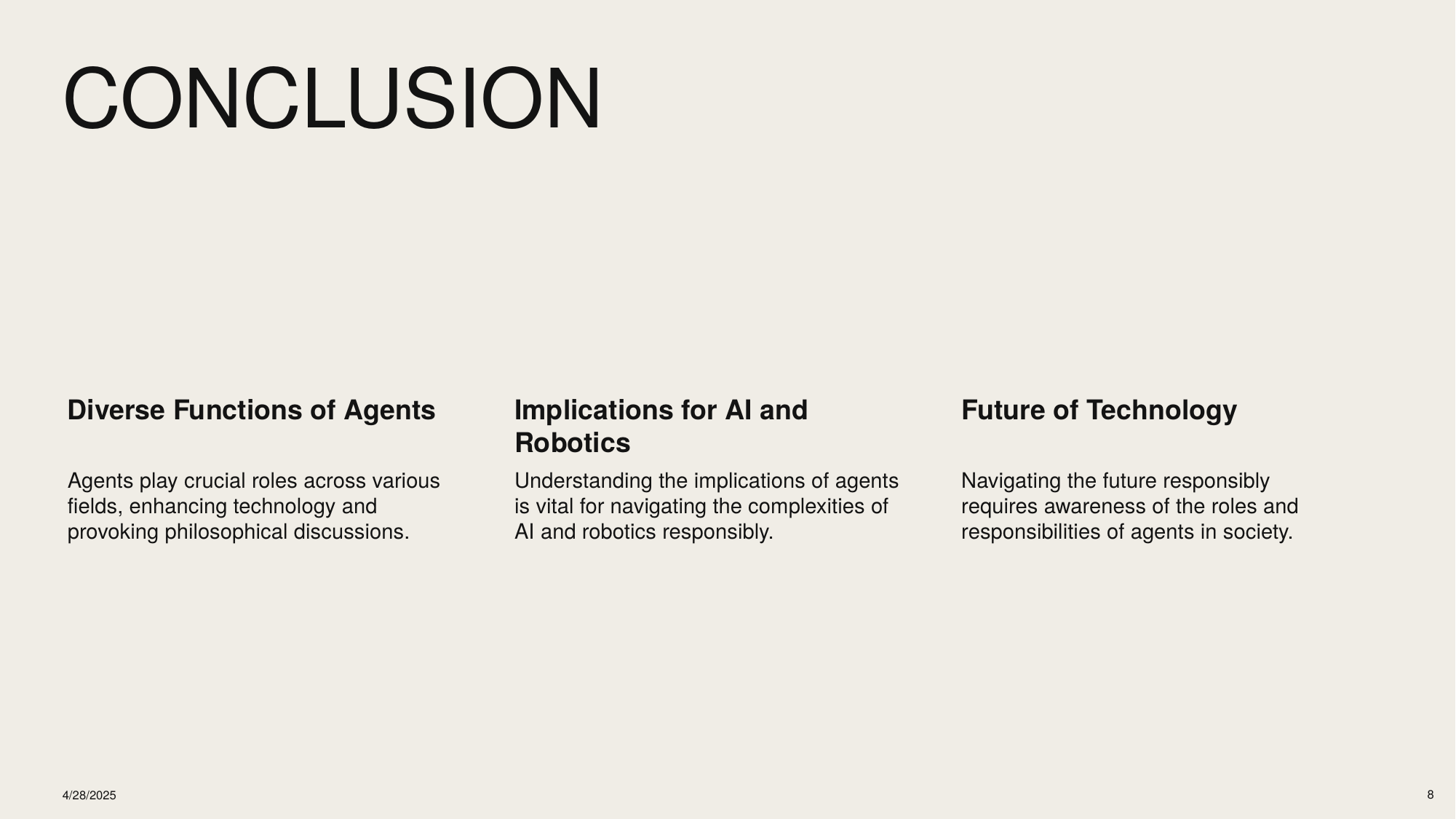

# Conclusion
Diverse Functions of Agents
Agents play crucial roles across various fields, enhancing technology and provoking philosophical discussions.
Implications for AI and Robotics
Understanding the implications of agents is vital for navigating the complexities of AI and robotics responsibly.
Future of Technology
Navigating the future responsibly requires awareness of the roles and responsibilities of agents in society.
4/28/2025
8